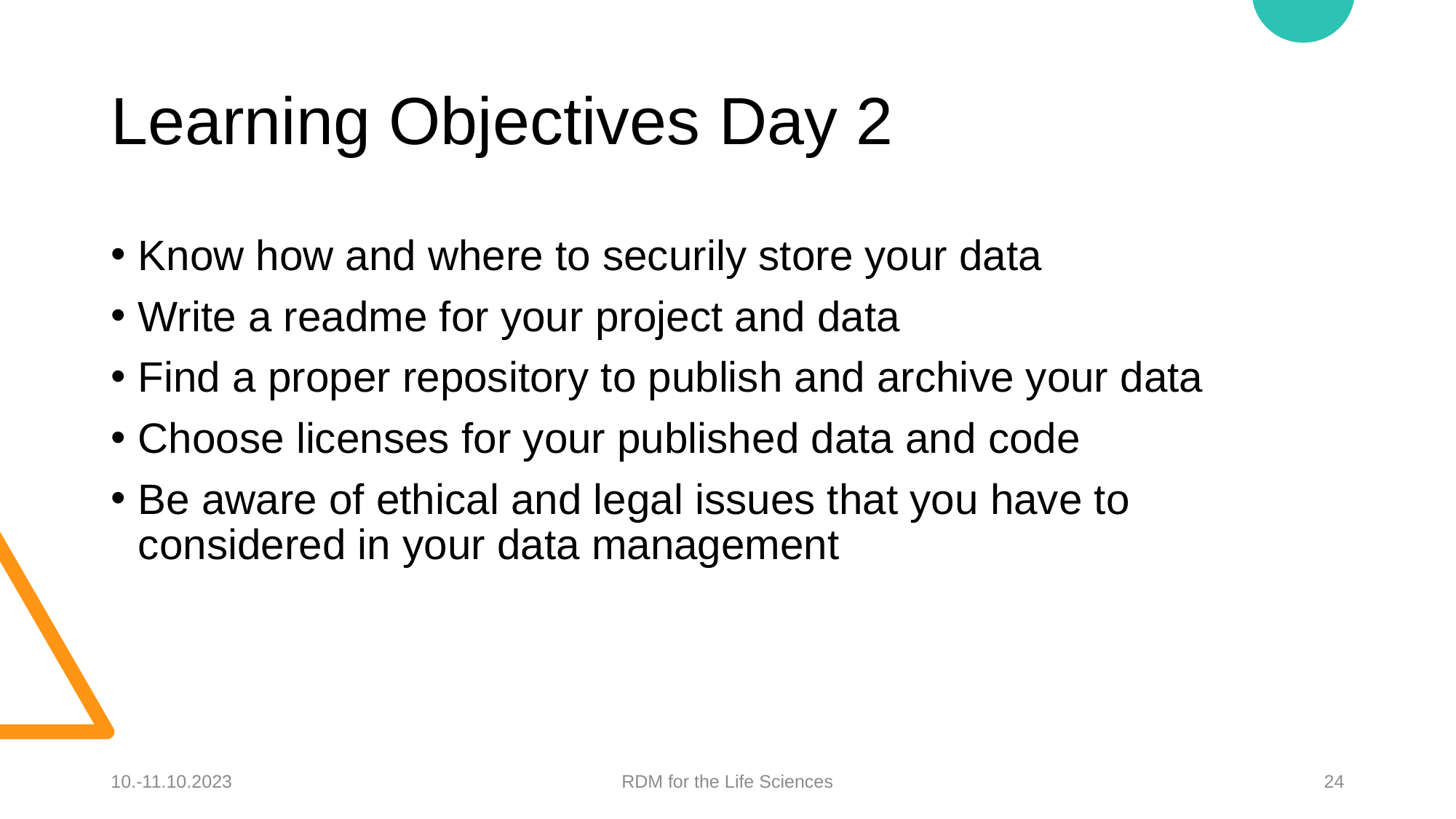

# Learning Objectives Day 2
Know how and where to securily store your data
Write a readme for your project and data
Find a proper repository to publish and archive your data
Choose licenses for your published data and code
Be aware of ethical and legal issues that you have to considered in your data management

10.-11.10.2023
RDM for the Life Sciences
24